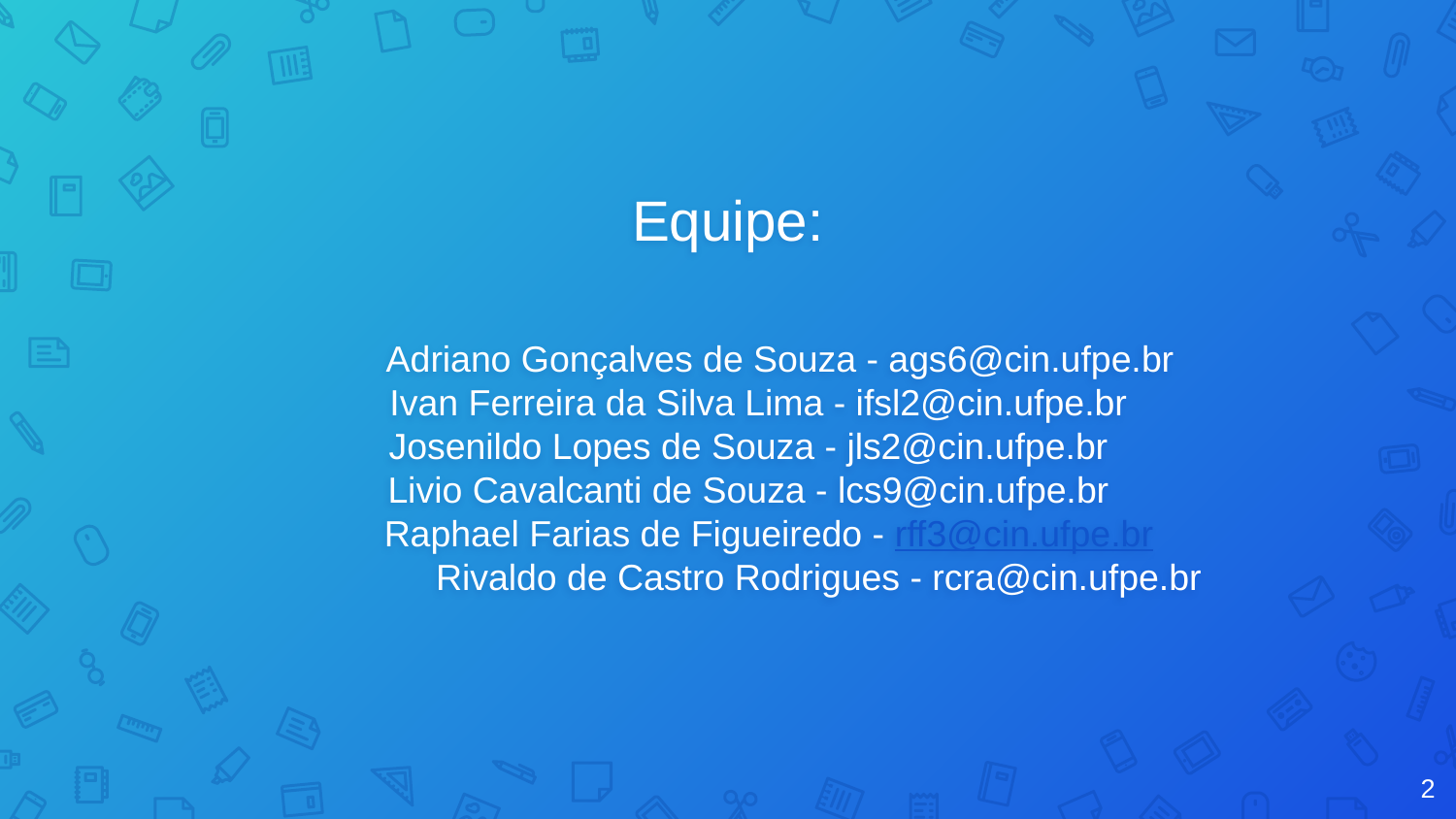

Equipe:
             Adriano Gonçalves de Souza - ags6@cin.ufpe.br
      Ivan Ferreira da Silva Lima - ifsl2@cin.ufpe.br
    Josenildo Lopes de Souza - jls2@cin.ufpe.br
    Livio Cavalcanti de Souza - lcs9@cin.ufpe.br
        Raphael Farias de Figueiredo - rff3@cin.ufpe.br
Rivaldo de Castro Rodrigues - rcra@cin.ufpe.br
2